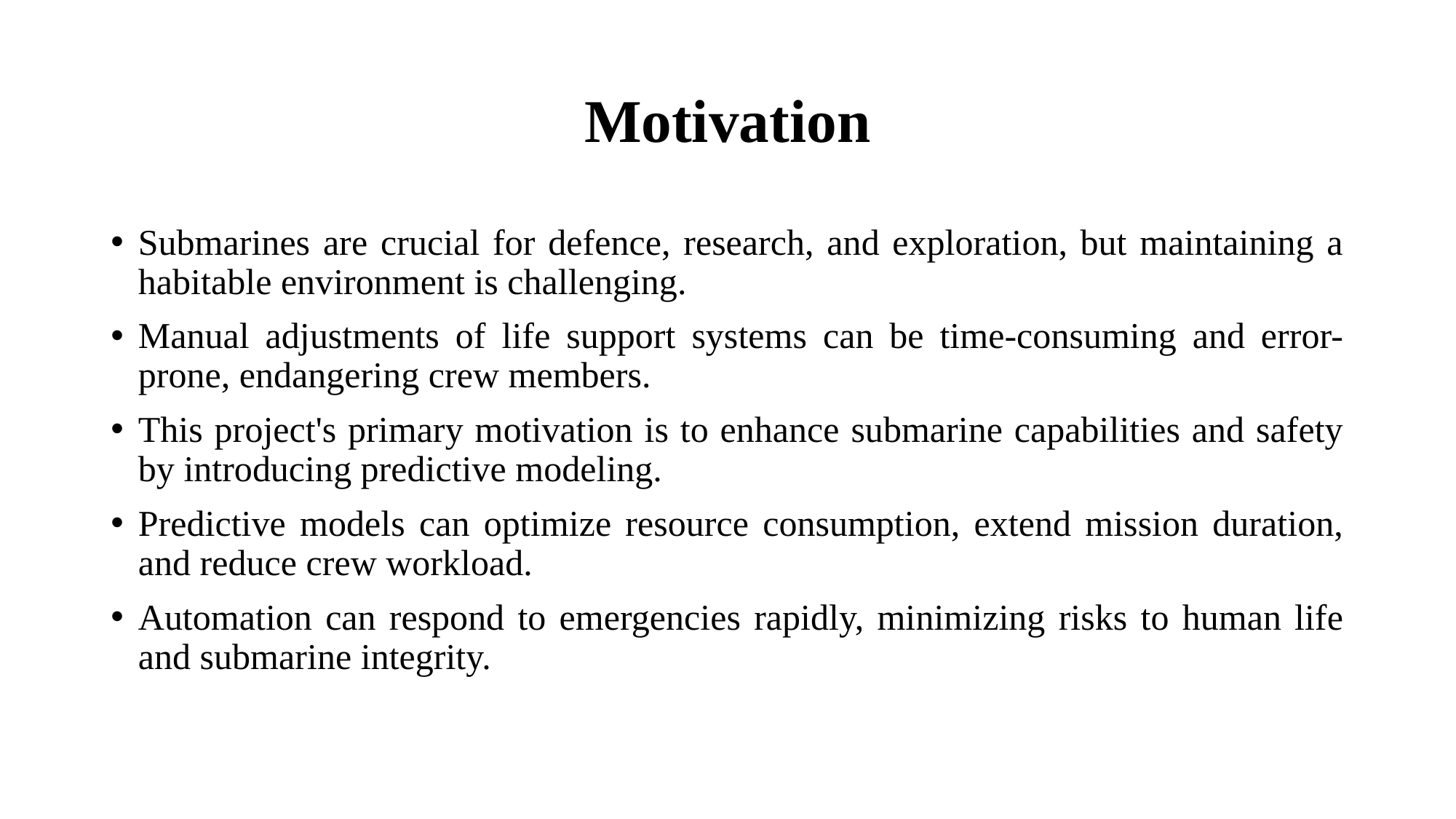

# Motivation
Submarines are crucial for defence, research, and exploration, but maintaining a habitable environment is challenging.
Manual adjustments of life support systems can be time-consuming and error-prone, endangering crew members.
This project's primary motivation is to enhance submarine capabilities and safety by introducing predictive modeling.
Predictive models can optimize resource consumption, extend mission duration, and reduce crew workload.
Automation can respond to emergencies rapidly, minimizing risks to human life and submarine integrity.